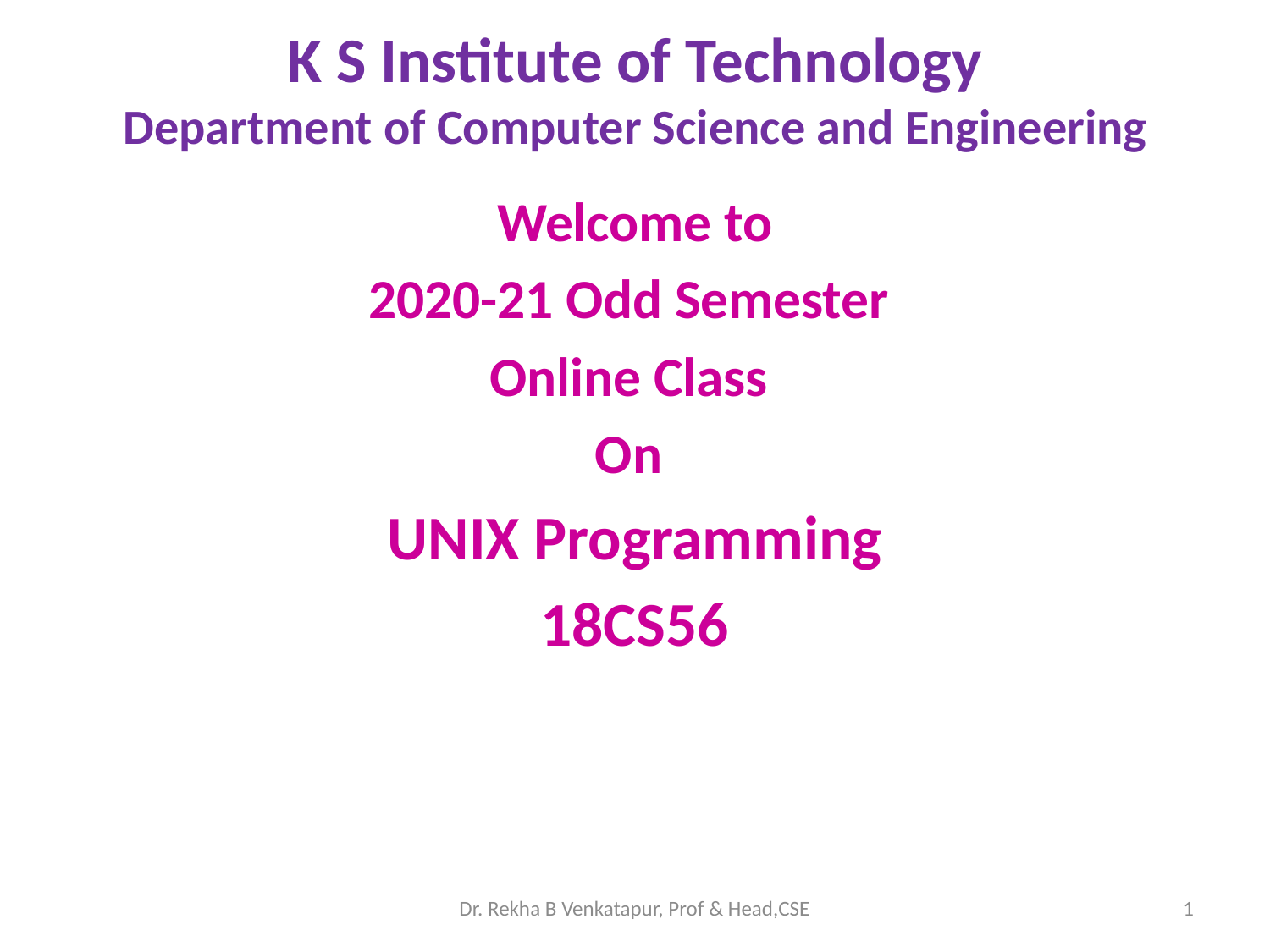

# K S Institute of Technology Department of Computer Science and Engineering
Welcome to
2020-21 Odd Semester
Online Class
On
UNIX Programming
18CS56

Dr. Rekha B Venkatapur, Prof & Head,CSE
1